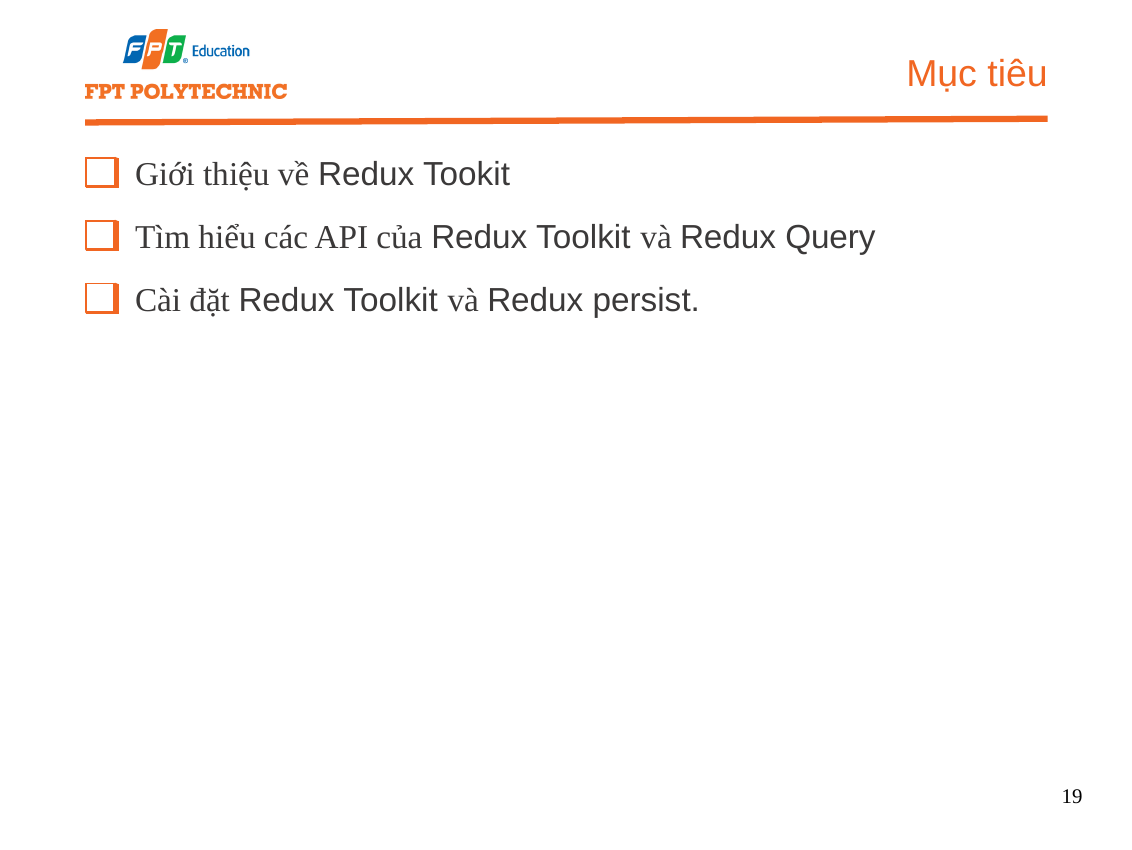

Mục tiêu

Giới thiệu về Redux Tookit

Tìm hiểu các API của Redux Toolkit và Redux Query

Cài đặt Redux Toolkit và Redux persist.

19